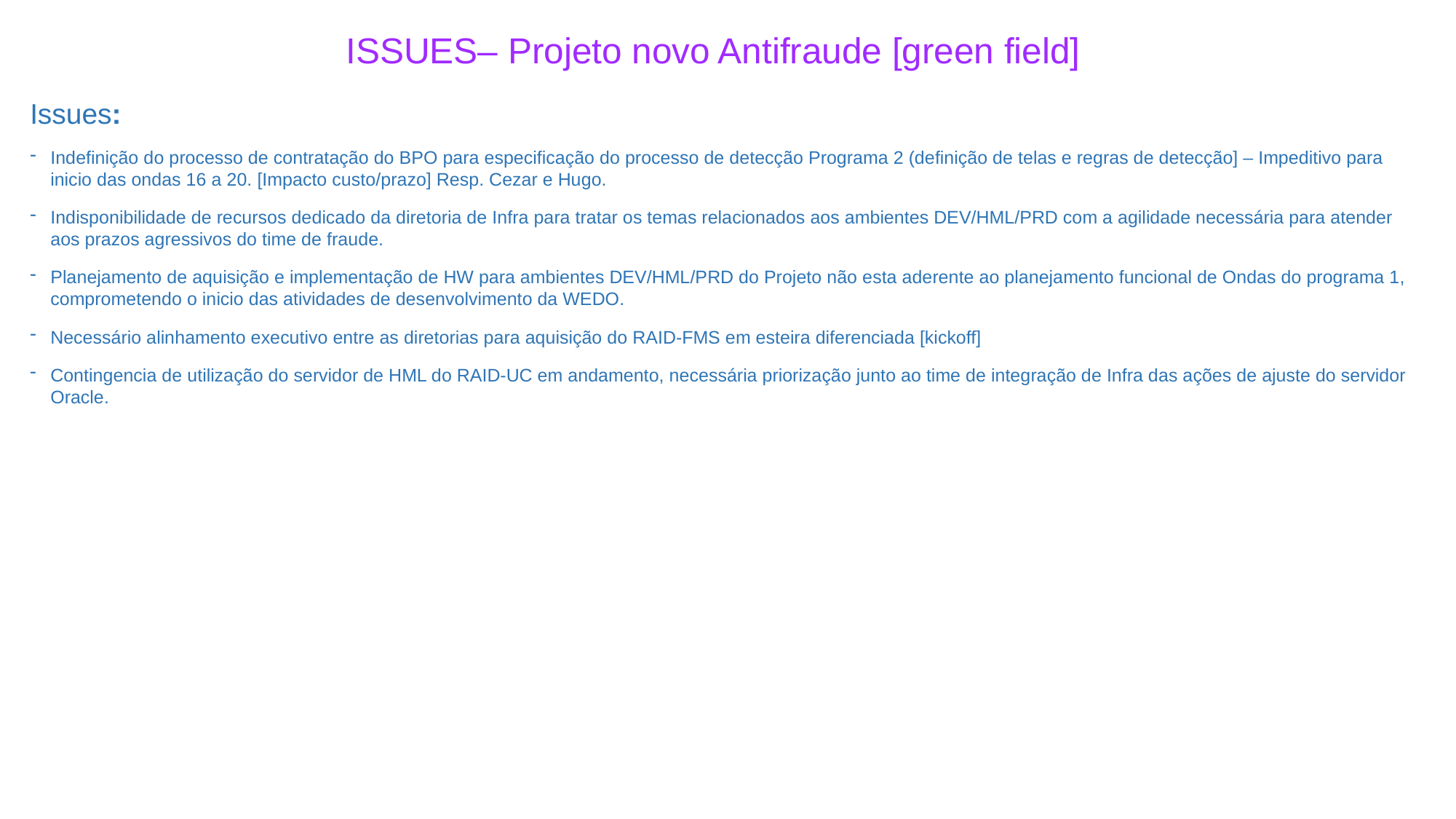

# ISSUES– Projeto novo Antifraude [green field]
Issues:
Indefinição do processo de contratação do BPO para especificação do processo de detecção Programa 2 (definição de telas e regras de detecção] – Impeditivo para inicio das ondas 16 a 20. [Impacto custo/prazo] Resp. Cezar e Hugo.
Indisponibilidade de recursos dedicado da diretoria de Infra para tratar os temas relacionados aos ambientes DEV/HML/PRD com a agilidade necessária para atender aos prazos agressivos do time de fraude.
Planejamento de aquisição e implementação de HW para ambientes DEV/HML/PRD do Projeto não esta aderente ao planejamento funcional de Ondas do programa 1, comprometendo o inicio das atividades de desenvolvimento da WEDO.
Necessário alinhamento executivo entre as diretorias para aquisição do RAID-FMS em esteira diferenciada [kickoff]
Contingencia de utilização do servidor de HML do RAID-UC em andamento, necessária priorização junto ao time de integração de Infra das ações de ajuste do servidor Oracle.